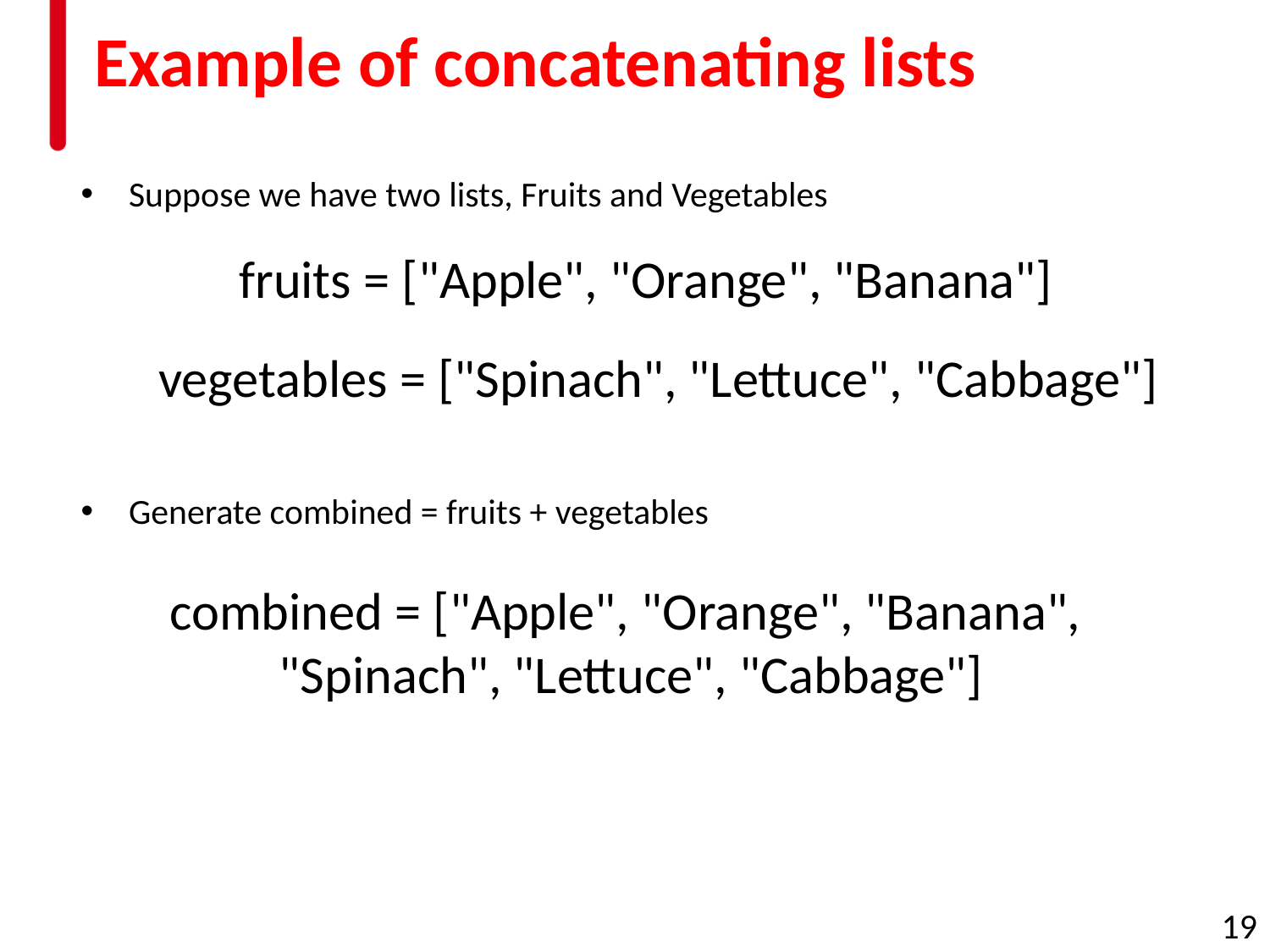

# Example of concatenating lists
Suppose we have two lists, Fruits and Vegetables

Generate combined = fruits + vegetables

fruits = ["Apple", "Orange", "Banana"]
vegetables = ["Spinach", "Lettuce", "Cabbage"]
combined = ["Apple", "Orange", "Banana",
"Spinach", "Lettuce", "Cabbage"]